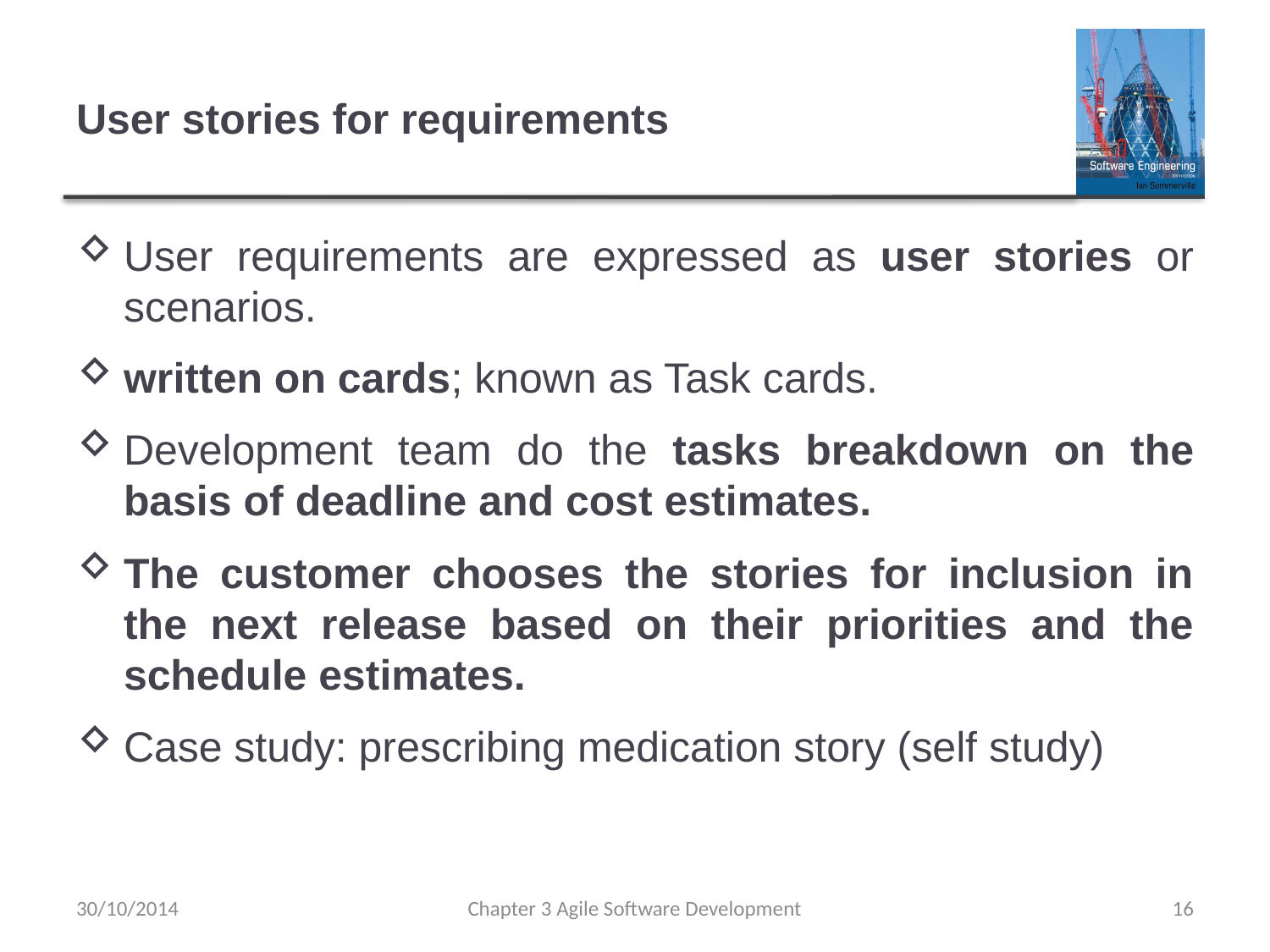

# User stories for requirements
User requirements are expressed as user stories or scenarios.
written on cards; known as Task cards.
Development team do the tasks breakdown on the basis of deadline and cost estimates.
The customer chooses the stories for inclusion in the next release based on their priorities and the schedule estimates.
Case study: prescribing medication story (self study)
30/10/2014
Chapter 3 Agile Software Development
16